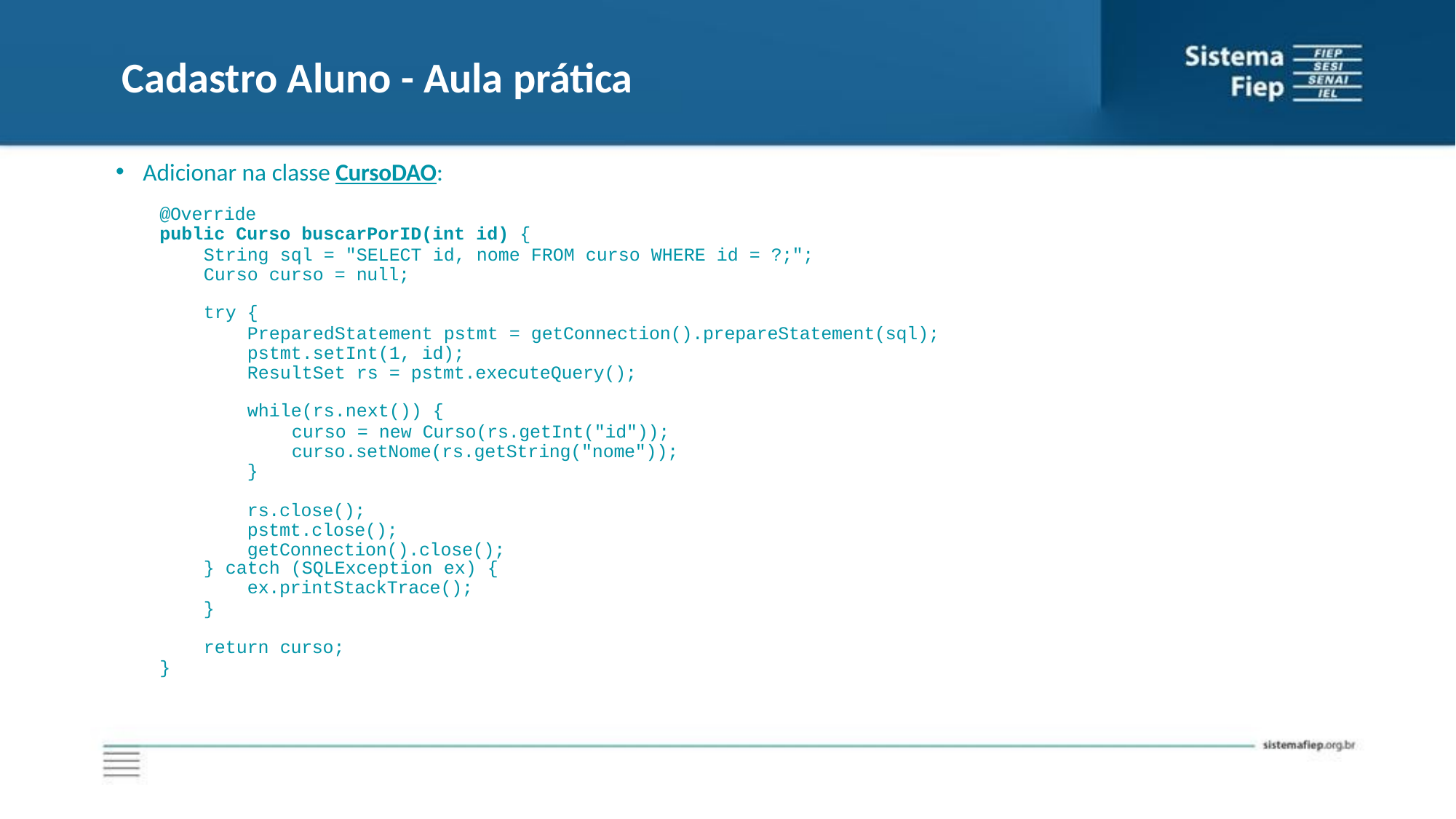

# Cadastro Aluno - Aula prática
Adicionar na classe CursoDAO:
@Override
public Curso buscarPorID(int id) {
String sql = "SELECT id, nome FROM curso WHERE id = ?;"; Curso curso = null;
try {
PreparedStatement pstmt = getConnection().prepareStatement(sql); pstmt.setInt(1, id);
ResultSet rs = pstmt.executeQuery();
while(rs.next()) {
curso = new Curso(rs.getInt("id")); curso.setNome(rs.getString("nome"));
}
rs.close(); pstmt.close(); getConnection().close();
} catch (SQLException ex) {
ex.printStackTrace();
}
return curso;
}